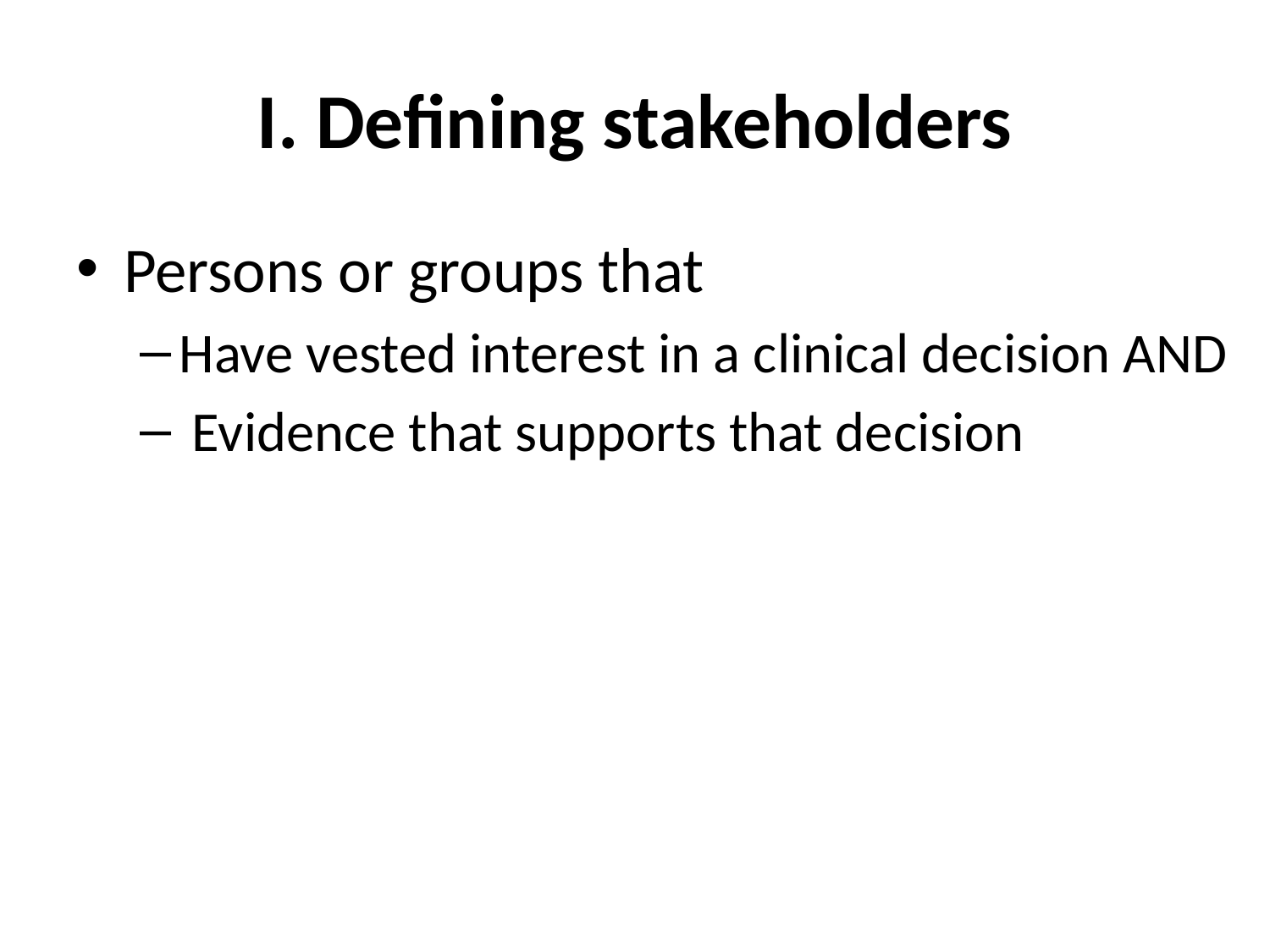

# I. Defining stakeholders
Persons or groups that
Have vested interest in a clinical decision AND
 Evidence that supports that decision